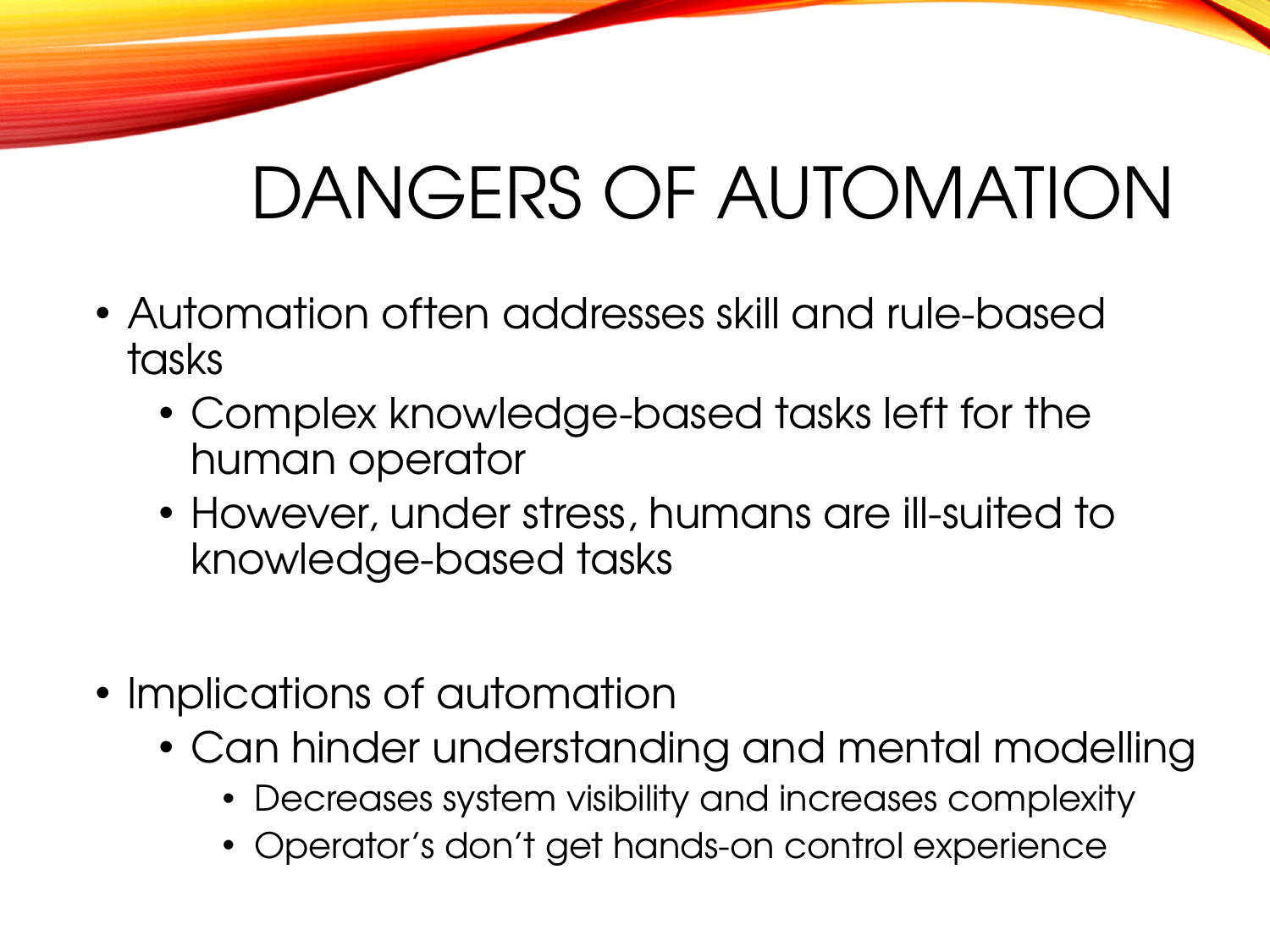

# Dangers of automation
Automation often addresses skill and rule-based tasks
Complex knowledge-based tasks left for the human operator
However, under stress, humans are ill-suited to knowledge-based tasks

Implications of automation
Can hinder understanding and mental modelling
Decreases system visibility and increases complexity
Operator’s don’t get hands-on control experience